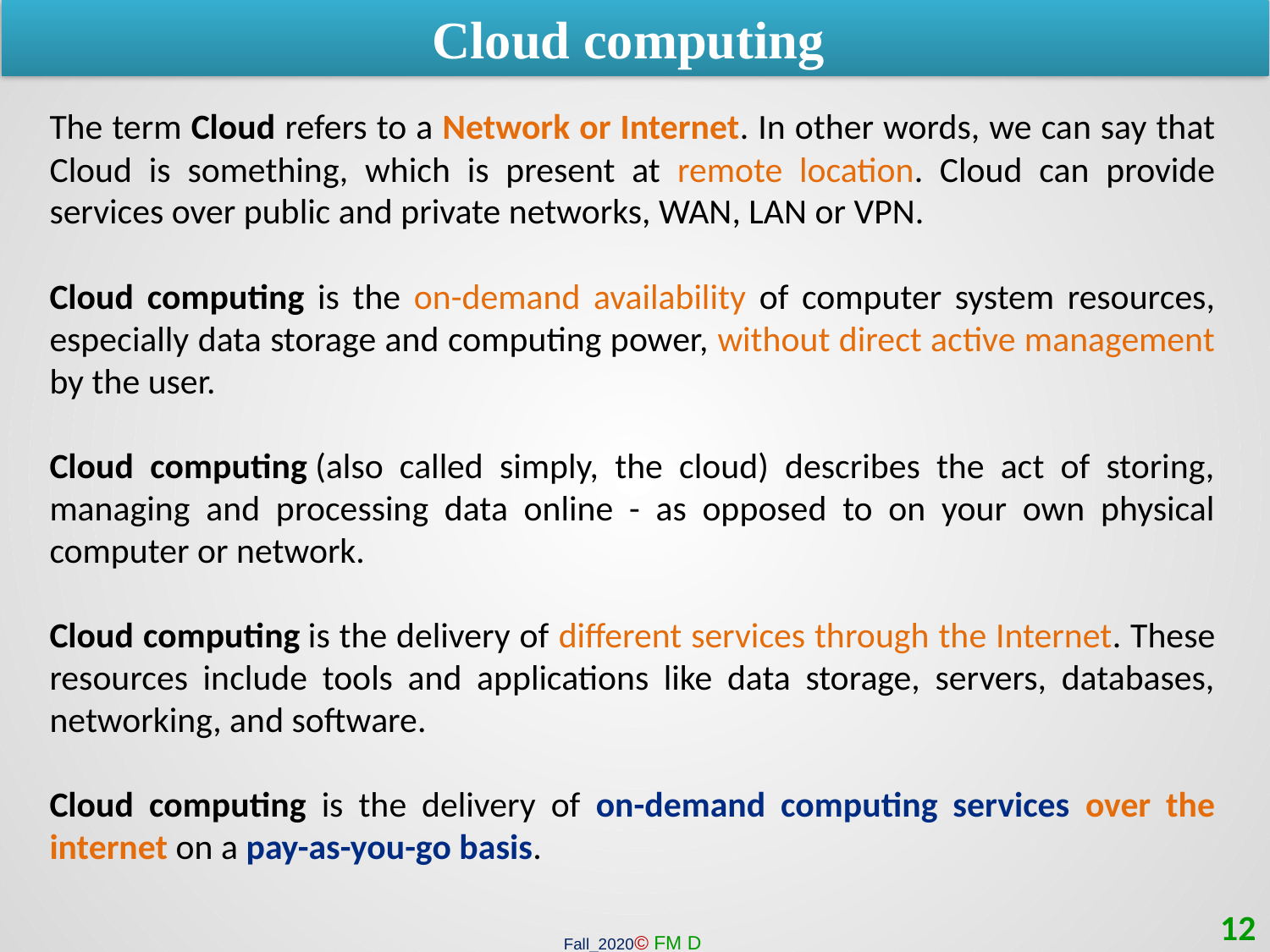

Cloud computing
The term Cloud refers to a Network or Internet. In other words, we can say that Cloud is something, which is present at remote location. Cloud can provide services over public and private networks, WAN, LAN or VPN.

Cloud computing is the on-demand availability of computer system resources, especially data storage and computing power, without direct active management by the user.
Cloud computing (also called simply, the cloud) describes the act of storing, managing and processing data online - as opposed to on your own physical computer or network.

Cloud computing is the delivery of different services through the Internet. These resources include tools and applications like data storage, servers, databases, networking, and software.

Cloud computing is the delivery of on-demand computing services over the internet on a pay-as-you-go basis.

12